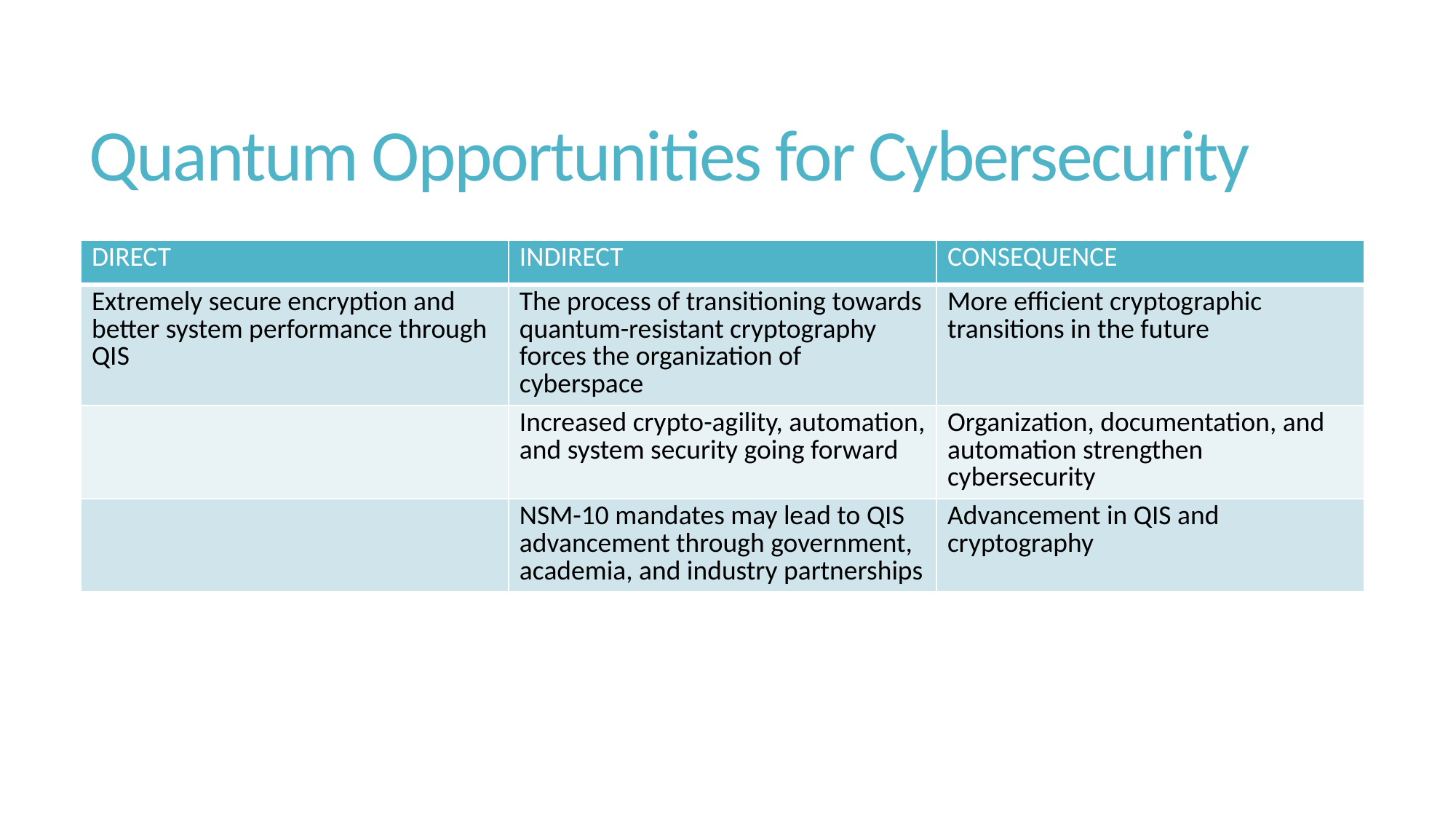

# Quantum Opportunities for Cybersecurity
| DIRECT | INDIRECT | CONSEQUENCE |
| --- | --- | --- |
| Extremely secure encryption and better system performance through QIS | The process of transitioning towards quantum-resistant cryptography forces the organization of cyberspace | More efficient cryptographic transitions in the future |
|  | Increased crypto-agility, automation, and system security going forward | Organization, documentation, and automation strengthen cybersecurity |
|  | NSM-10 mandates may lead to QIS advancement through government, academia, and industry partnerships | Advancement in QIS and cryptography |